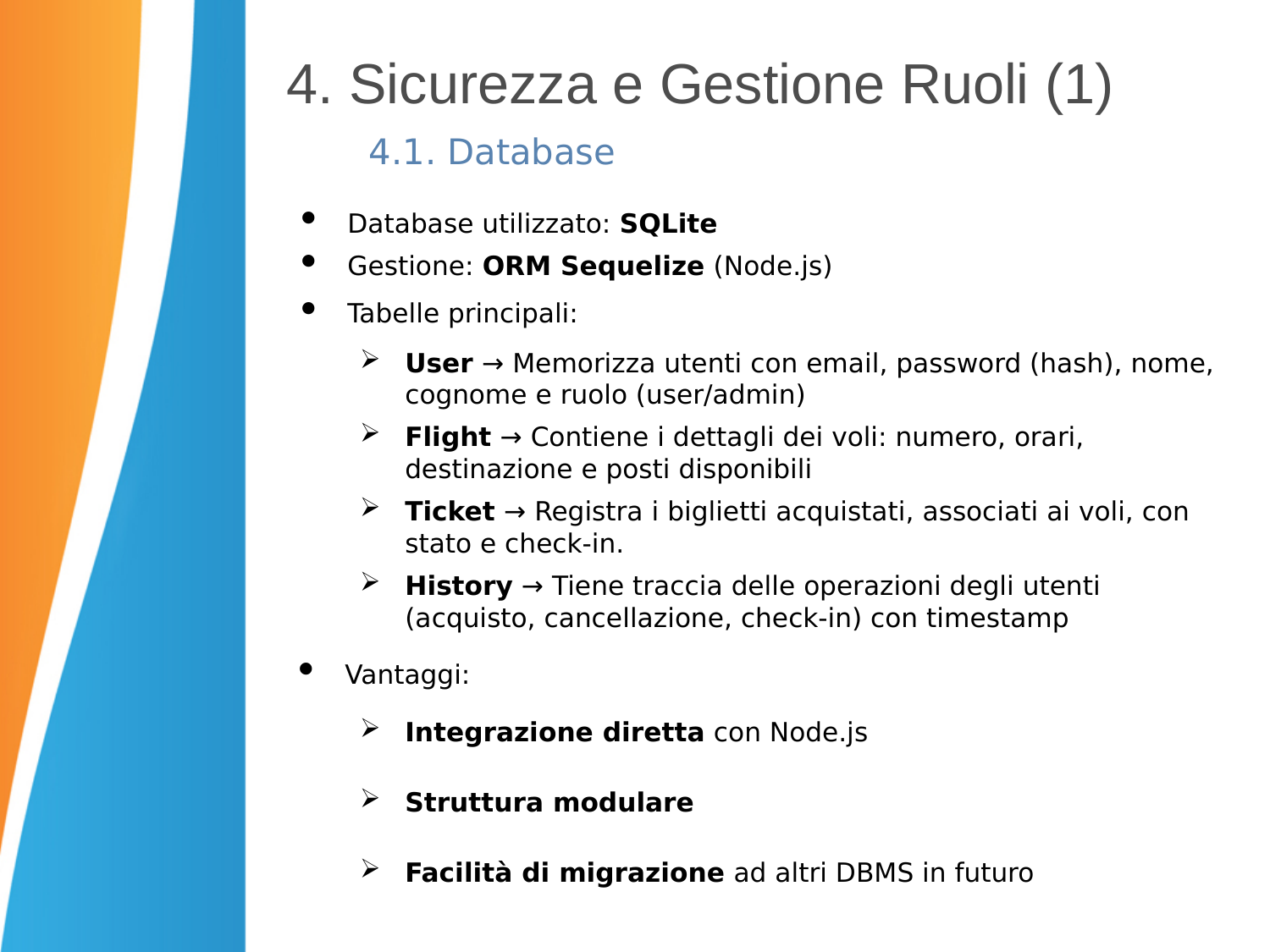

# 4. Sicurezza e Gestione Ruoli (1)
        4.1. Database
Database utilizzato: SQLite
Gestione: ORM Sequelize (Node.js)
Tabelle principali:
User → Memorizza utenti con email, password (hash), nome, cognome e ruolo (user/admin)
Flight → Contiene i dettagli dei voli: numero, orari, destinazione e posti disponibili
Ticket → Registra i biglietti acquistati, associati ai voli, con stato e check-in.
History → Tiene traccia delle operazioni degli utenti (acquisto, cancellazione, check-in) con timestamp
Vantaggi:
Integrazione diretta con Node.js
Struttura modulare
Facilità di migrazione ad altri DBMS in futuro